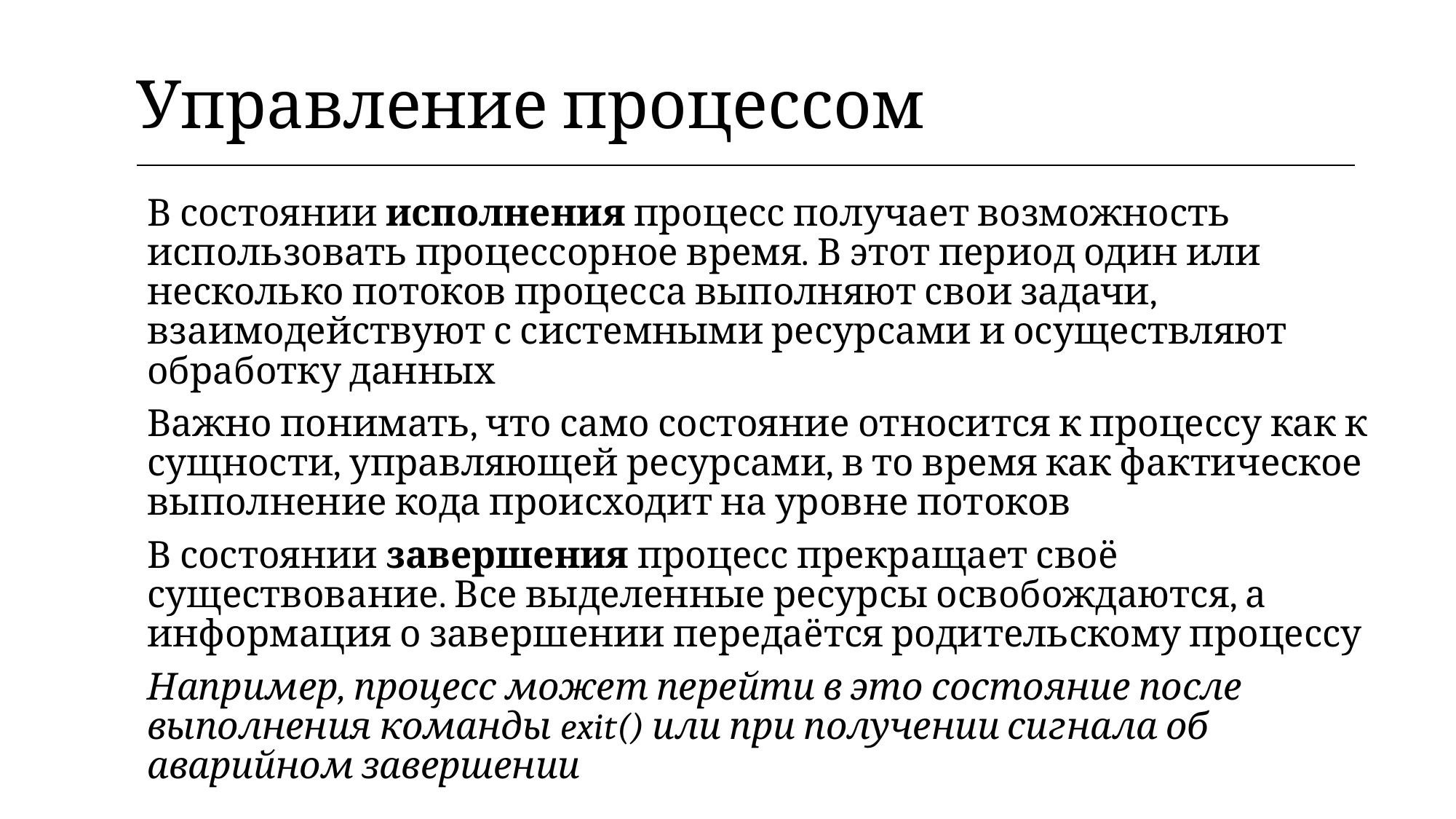

| Управление процессом |
| --- |
В состоянии исполнения процесс получает возможность использовать процессорное время. В этот период один или несколько потоков процесса выполняют свои задачи, взаимодействуют с системными ресурсами и осуществляют обработку данных
Важно понимать, что само состояние относится к процессу как к сущности, управляющей ресурсами, в то время как фактическое выполнение кода происходит на уровне потоков
В состоянии завершения процесс прекращает своё существование. Все выделенные ресурсы освобождаются, а информация о завершении передаётся родительскому процессу
Например, процесс может перейти в это состояние после выполнения команды exit() или при получении сигнала об аварийном завершении